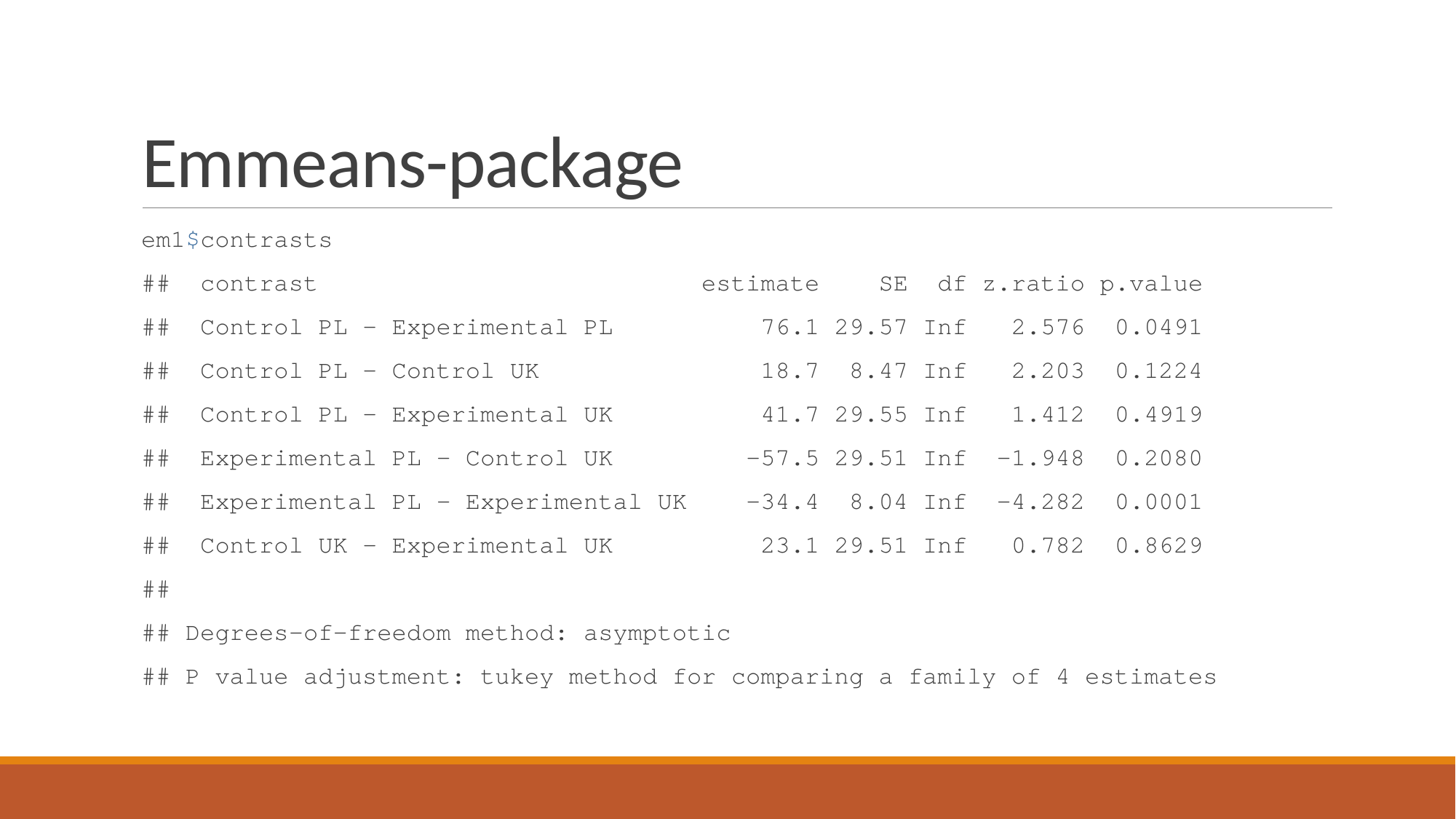

# Emmeans-package
em1$contrasts
##  contrast                          estimate    SE  df z.ratio p.value
##  Control PL - Experimental PL          76.1 29.57 Inf   2.576  0.0491
##  Control PL - Control UK               18.7  8.47 Inf   2.203  0.1224
##  Control PL - Experimental UK          41.7 29.55 Inf   1.412  0.4919
##  Experimental PL - Control UK         -57.5 29.51 Inf  -1.948  0.2080
##  Experimental PL - Experimental UK    -34.4  8.04 Inf  -4.282  0.0001
##  Control UK - Experimental UK          23.1 29.51 Inf   0.782  0.8629
##
## Degrees-of-freedom method: asymptotic
## P value adjustment: tukey method for comparing a family of 4 estimates